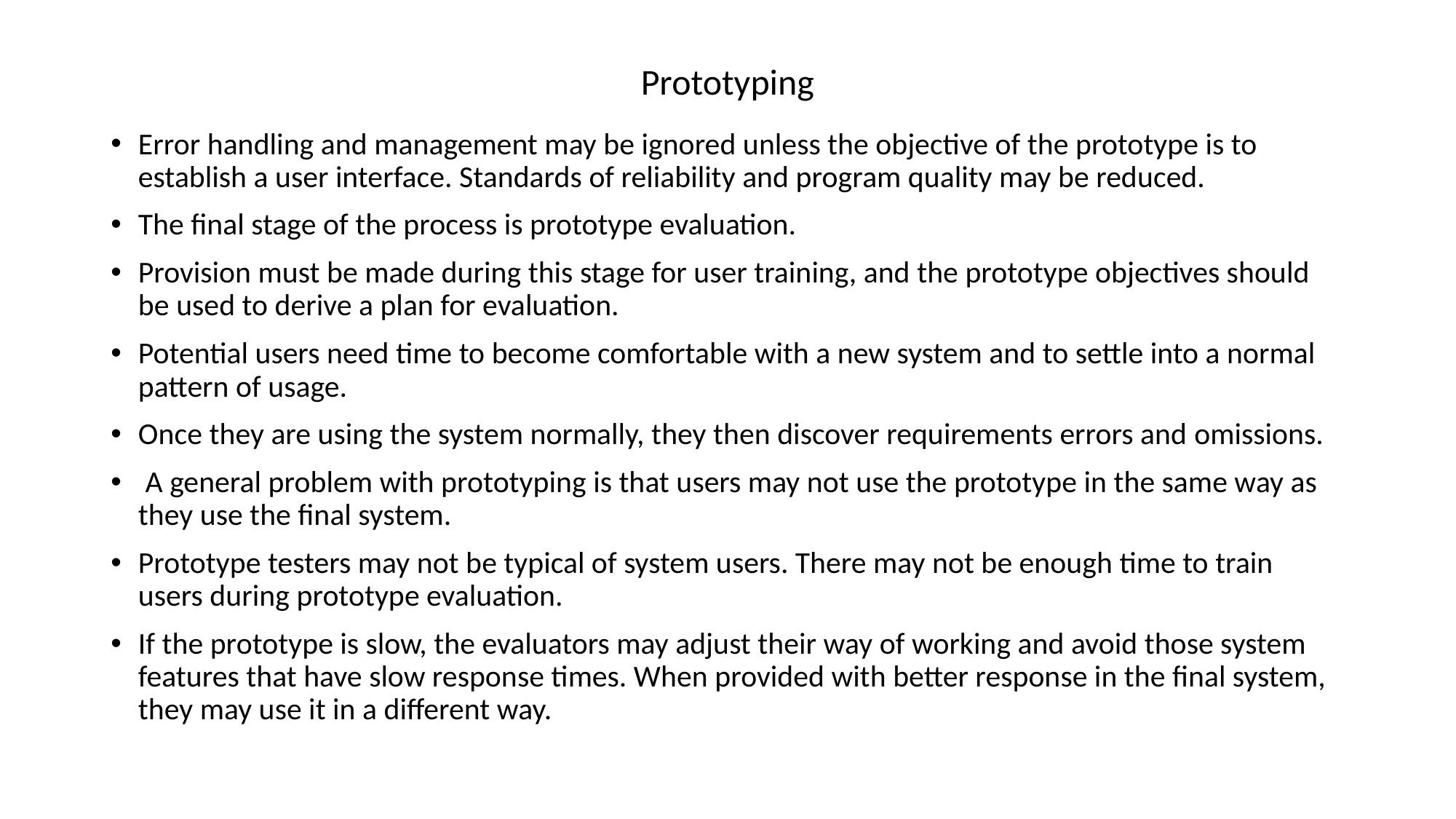

# Prototyping
Error handling and management may be ignored unless the objective of the prototype is to establish a user interface. Standards of reliability and program quality may be reduced.
The final stage of the process is prototype evaluation.
Provision must be made during this stage for user training, and the prototype objectives should be used to derive a plan for evaluation.
Potential users need time to become comfortable with a new system and to settle into a normal pattern of usage.
Once they are using the system normally, they then discover requirements errors and omissions.
 A general problem with prototyping is that users may not use the prototype in the same way as they use the final system.
Prototype testers may not be typical of system users. There may not be enough time to train users during prototype evaluation.
If the prototype is slow, the evaluators may adjust their way of working and avoid those system features that have slow response times. When provided with better response in the final system, they may use it in a different way.